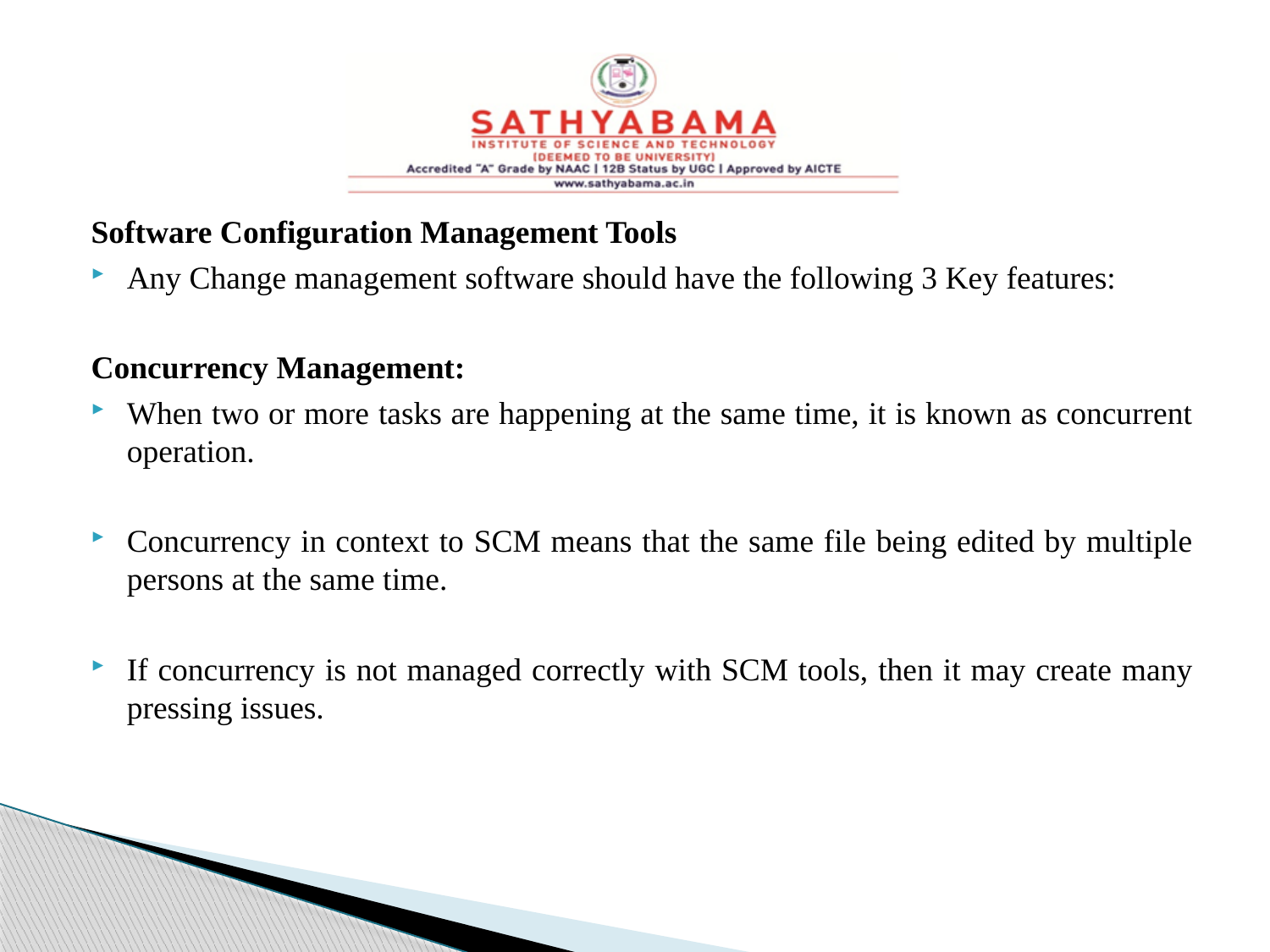

#
Software Configuration Management Tools
Any Change management software should have the following 3 Key features:

Concurrency Management:
When two or more tasks are happening at the same time, it is known as concurrent operation.

Concurrency in context to SCM means that the same file being edited by multiple persons at the same time.

If concurrency is not managed correctly with SCM tools, then it may create many pressing issues.